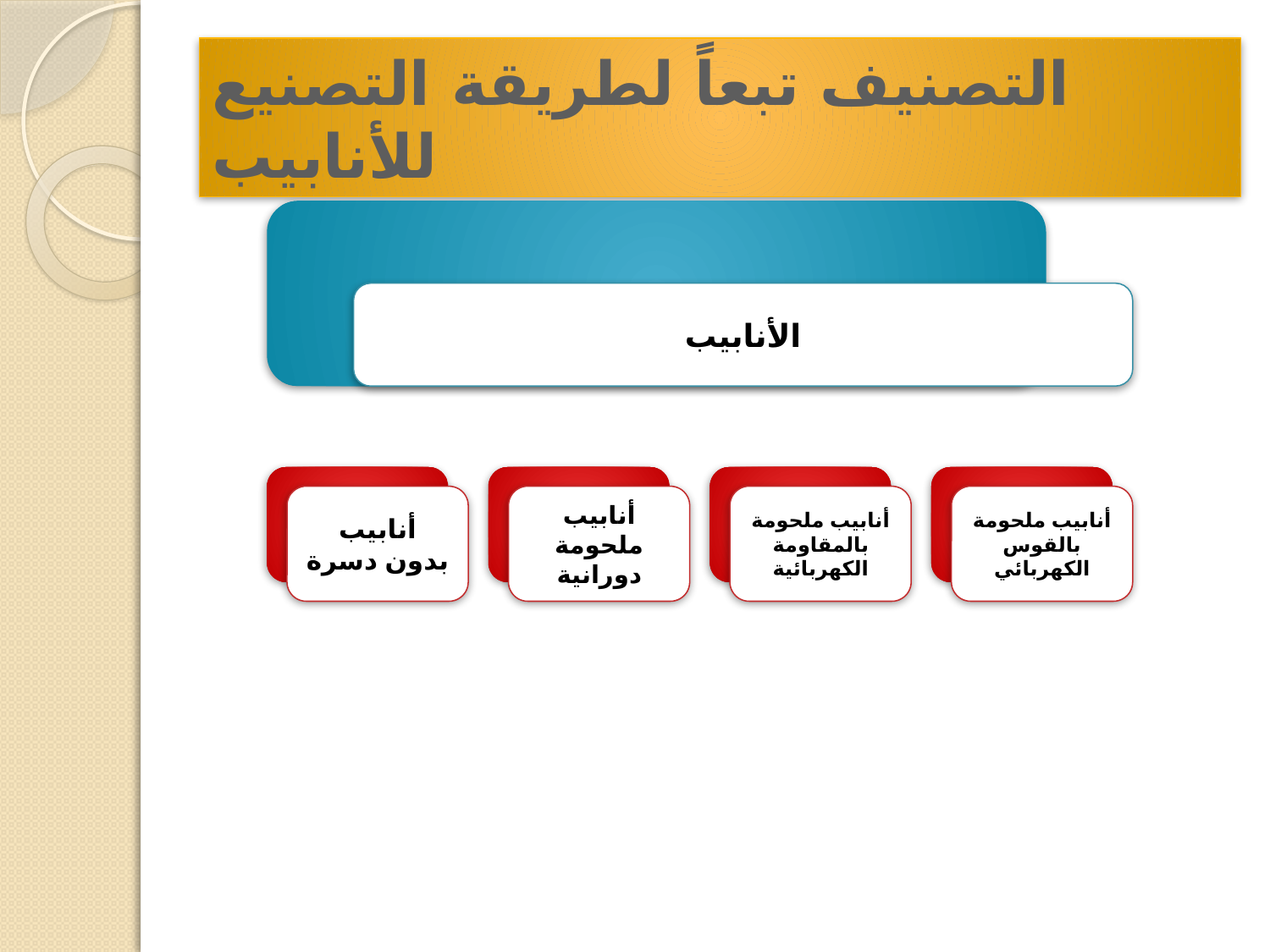

# التصنيف تبعاً لطريقة التصنيع للأنابيب
أنابيب بدون دسرة
أنابيب ملحومة دورانية
أنابيب ملحومة بالمقاومة الكهربائية
أنابيب ملحومة بالقوس الكهربائي